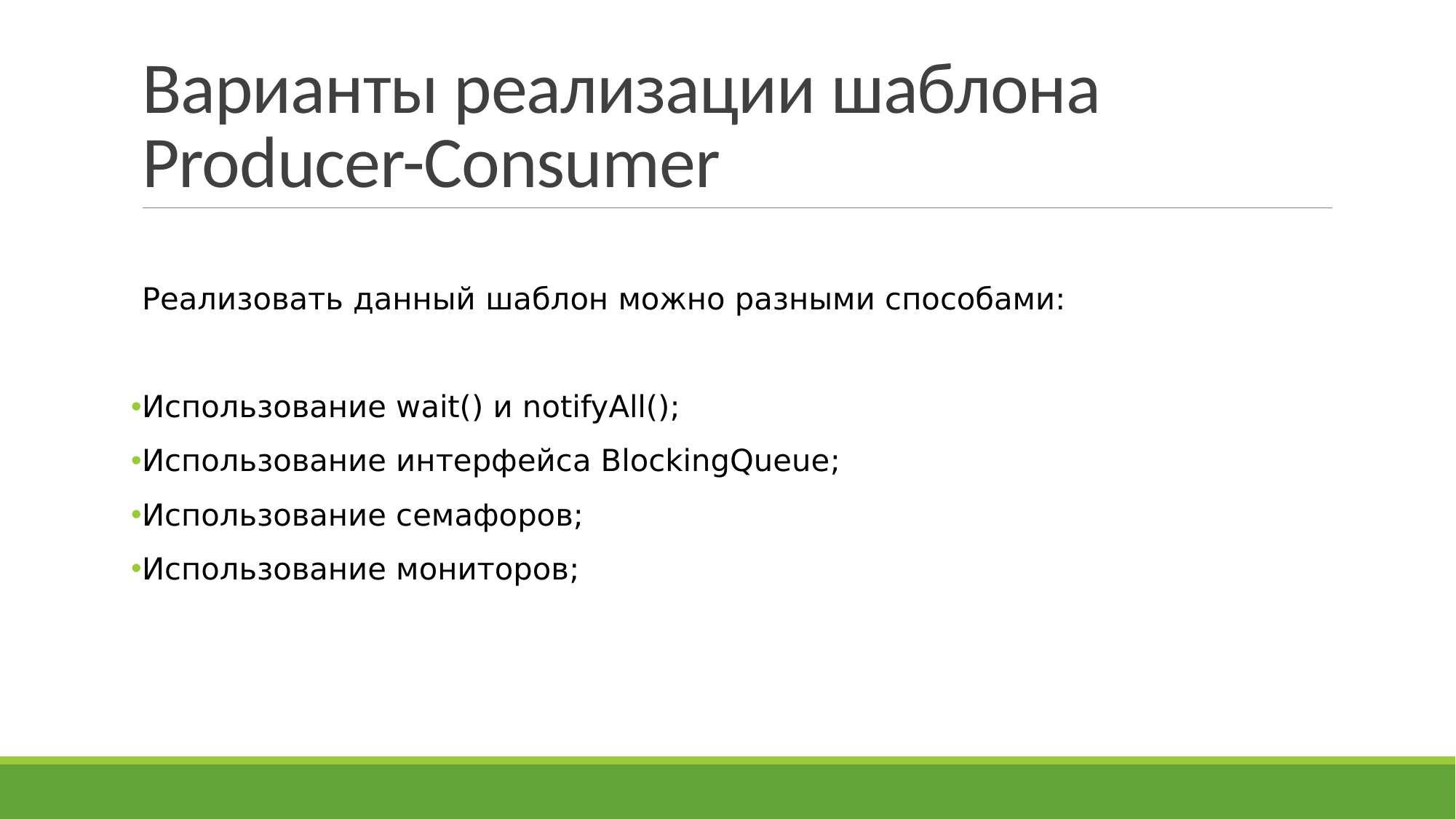

# Варианты реализации шаблона Producer-Consumer

Реализовать данный шаблон можно разными способами:

Использование wait() и notifyAll();
Использование интерфейса BlockingQueue;
Использование семафоров;
Использование мониторов;